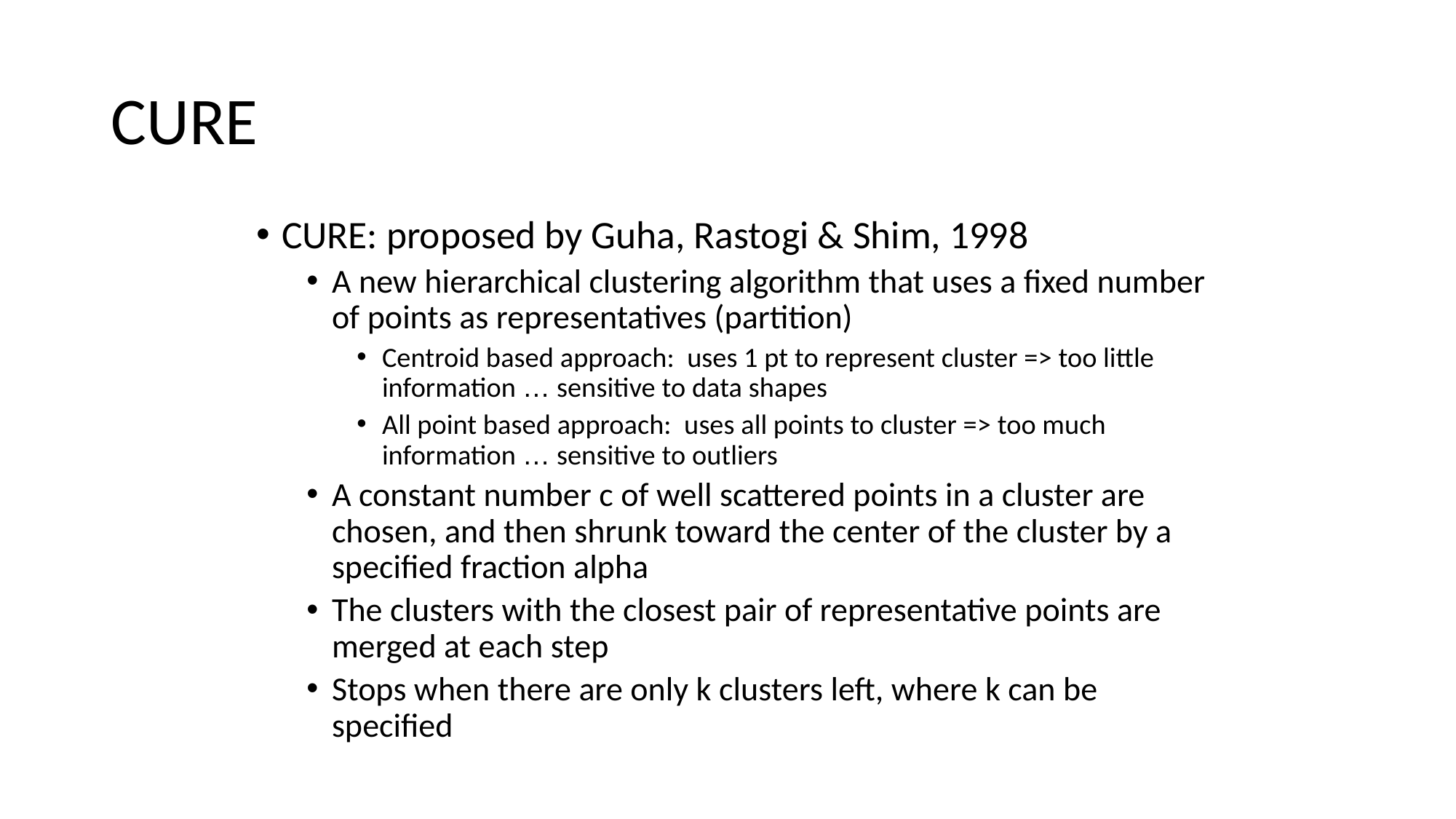

# CURE
CURE: proposed by Guha, Rastogi & Shim, 1998
A new hierarchical clustering algorithm that uses a fixed number of points as representatives (partition)
Centroid based approach:  uses 1 pt to represent cluster => too little information … sensitive to data shapes
All point based approach:  uses all points to cluster => too much information … sensitive to outliers
A constant number c of well scattered points in a cluster are chosen, and then shrunk toward the center of the cluster by a specified fraction alpha
The clusters with the closest pair of representative points are merged at each step
Stops when there are only k clusters left, where k can be specified